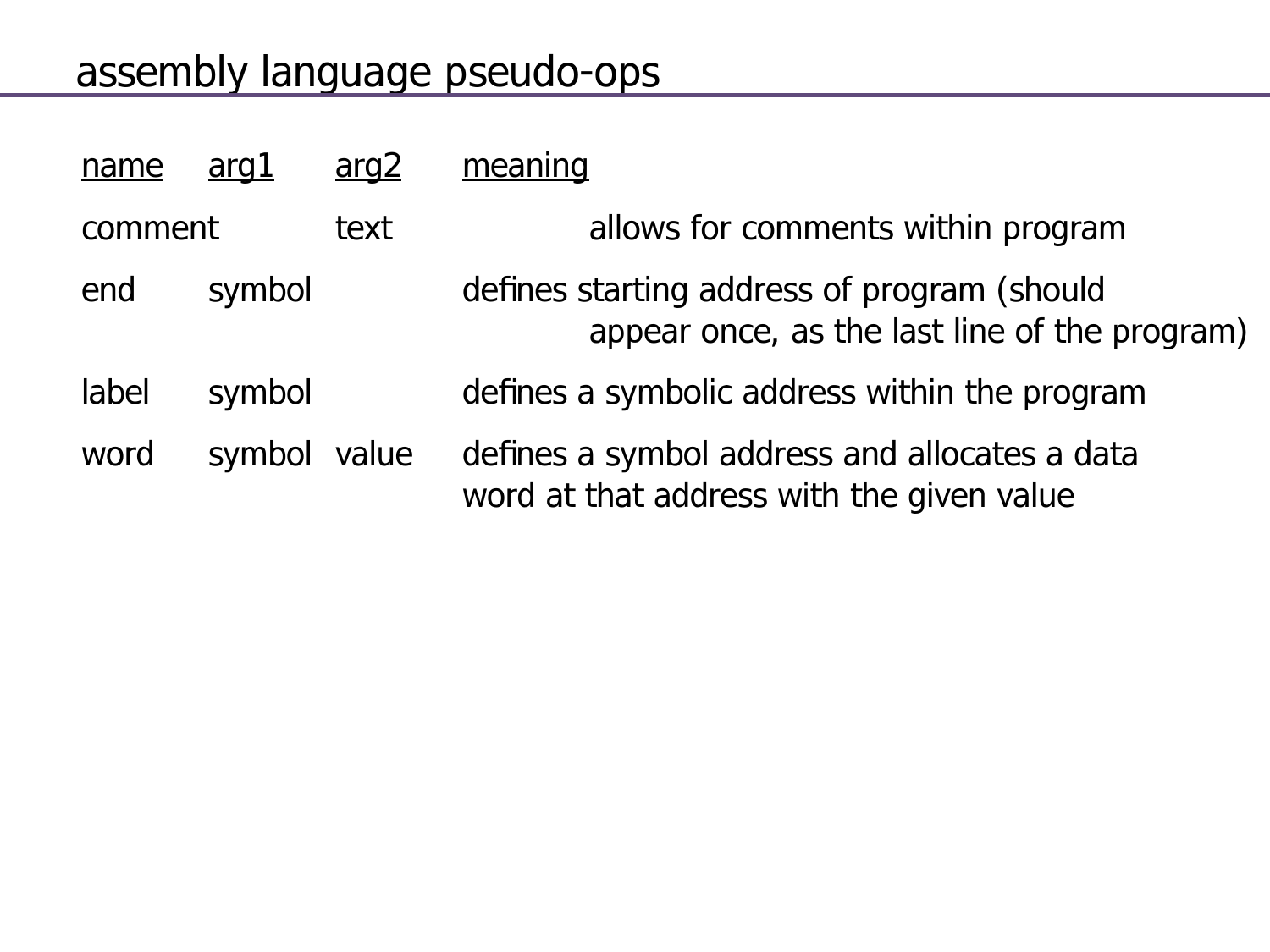

# assembly language pseudo-ops
name 	arg1 	arg2 	meaning
comment 	text 		allows for comments within program
end 	symbol 		defines starting address of program (should
                               		appear once, as the last line of the program)
label 	symbol 		defines a symbolic address within the program
word 	symbol 	value 	defines a symbol address and allocates a data
			word at that address with the given value